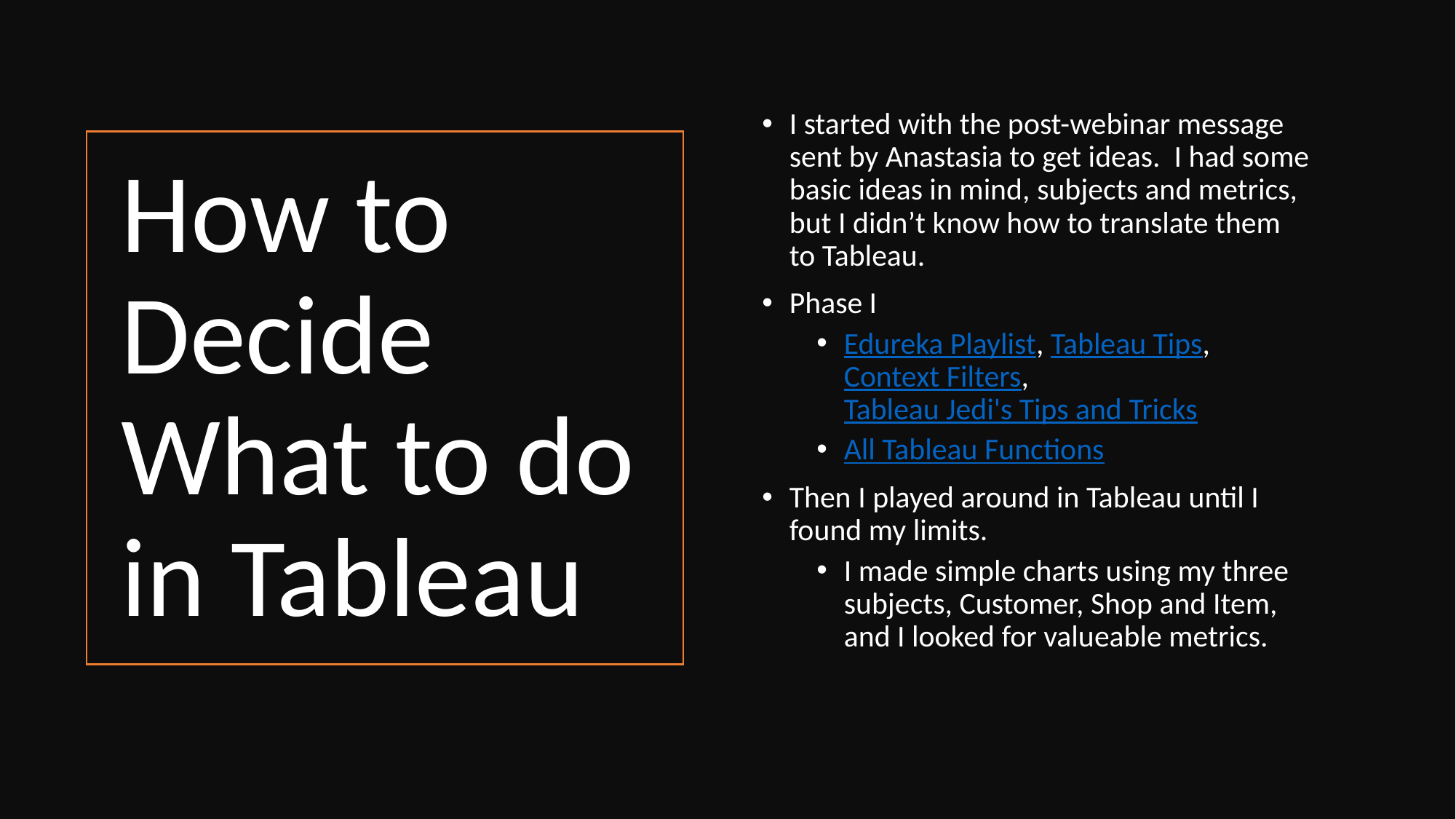

I started with the post-webinar message sent by Anastasia to get ideas.  I had some basic ideas in mind, subjects and metrics, but I didn’t know how to translate them to Tableau.
Phase I
Edureka Playlist, Tableau Tips, Context Filters, Tableau Jedi's Tips and Tricks
All Tableau Functions
Then I played around in Tableau until I found my limits.
I made simple charts using my three subjects, Customer, Shop and Item, and I looked for valueable metrics.

# How to Decide What to do in Tableau